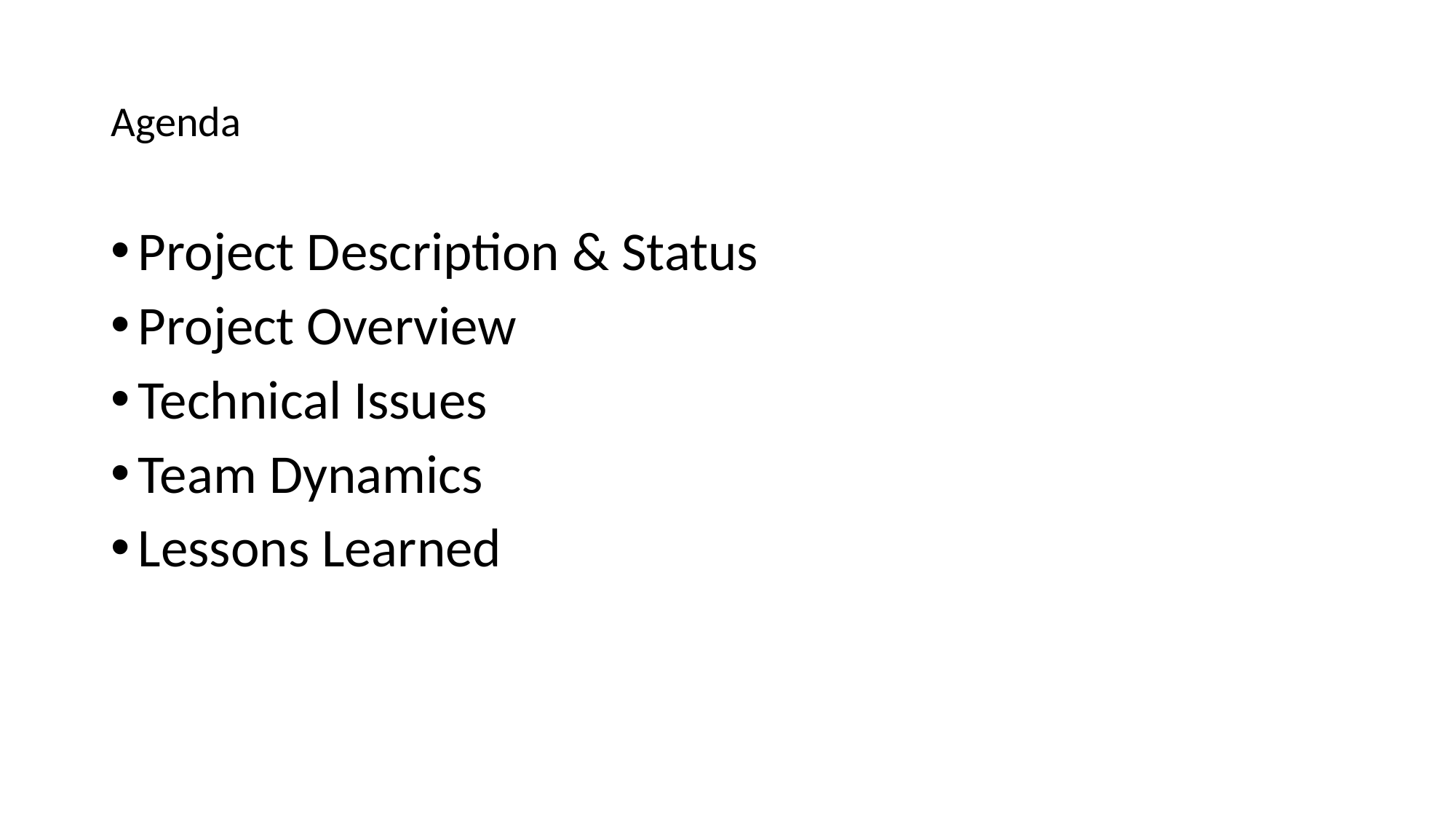

# Agenda
Project Description & Status
Project Overview
Technical Issues
Team Dynamics
Lessons Learned